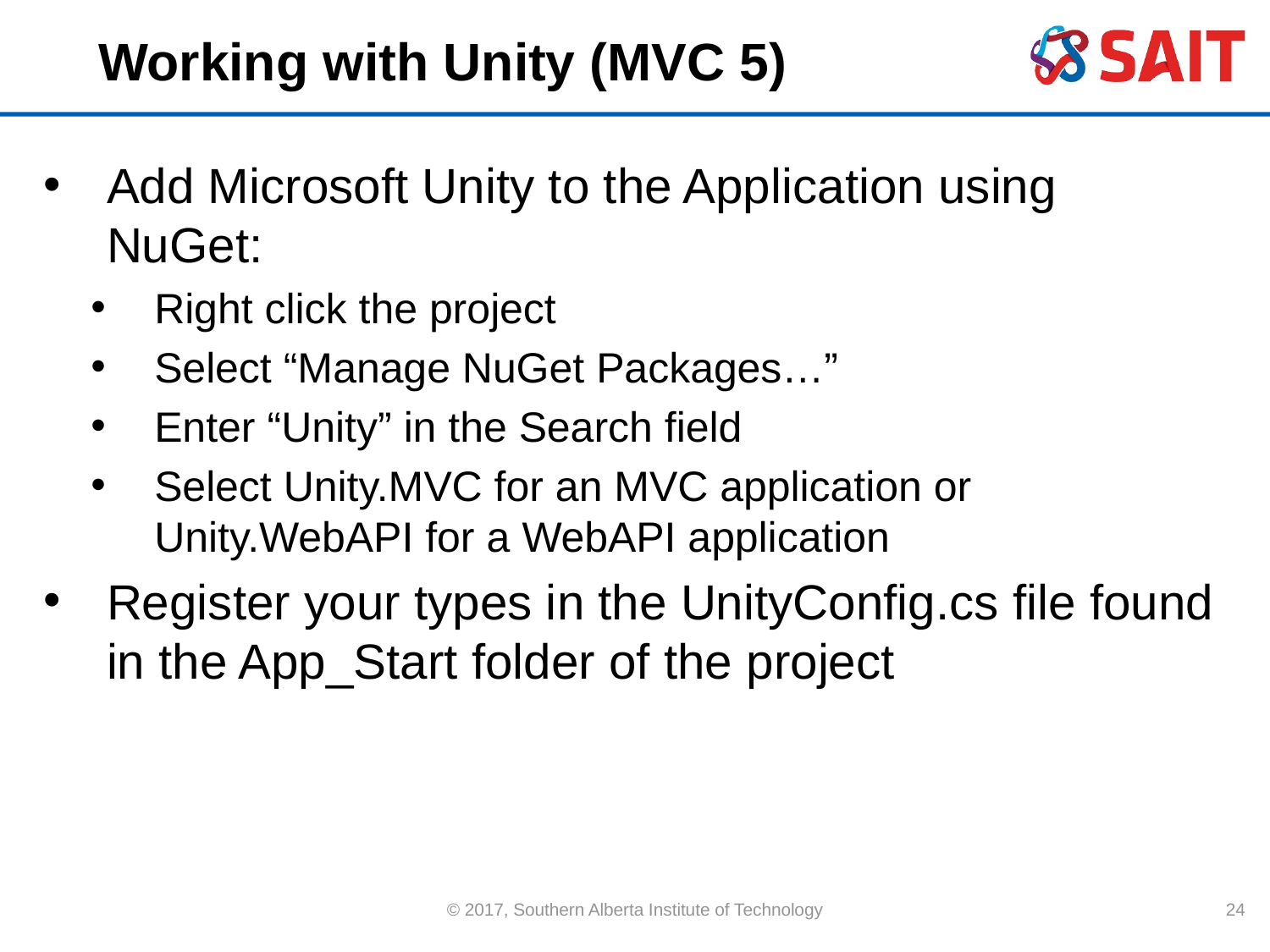

# Working with Unity (MVC 5)
Add Microsoft Unity to the Application using NuGet:
Right click the project
Select “Manage NuGet Packages…”
Enter “Unity” in the Search field
Select Unity.MVC for an MVC application or Unity.WebAPI for a WebAPI application
Register your types in the UnityConfig.cs file found in the App_Start folder of the project